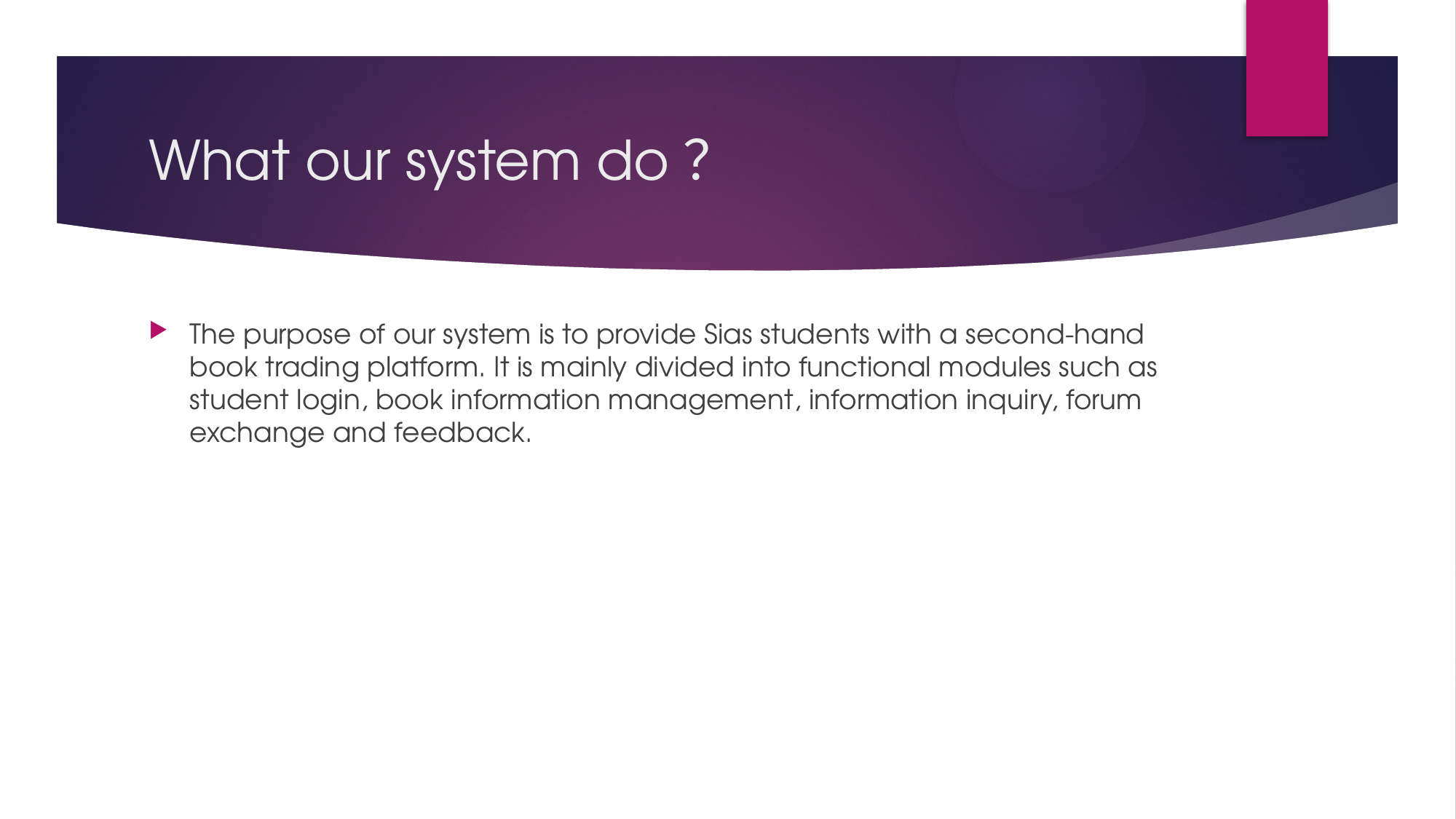

# What our system do？
The purpose of our system is to provide Sias students with a second-hand book trading platform. It is mainly divided into functional modules such as student login, book information management, information inquiry, forum exchange and feedback.